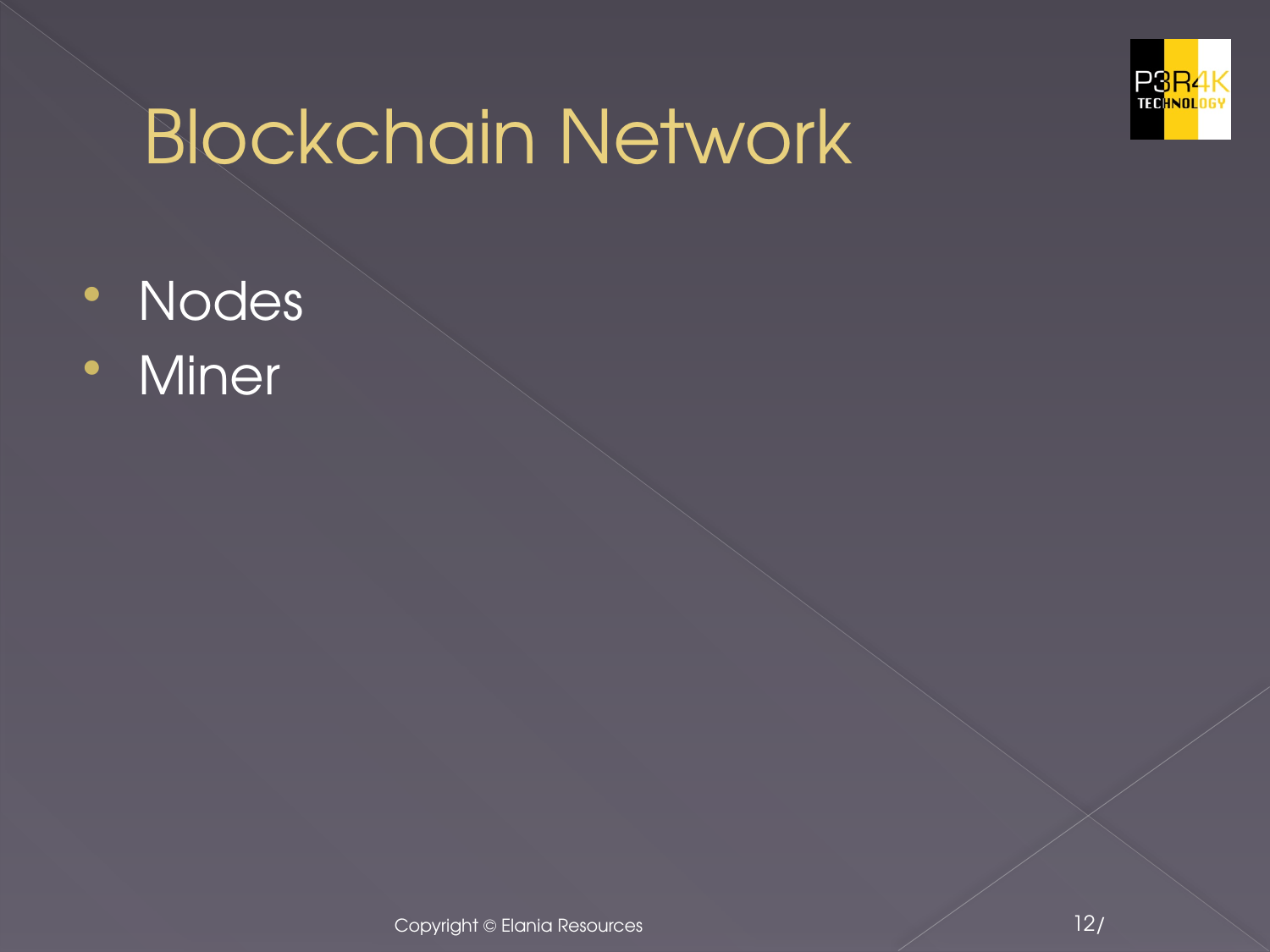

# Blockchain Network
Nodes
Miner

Copyright © Elania Resources
12